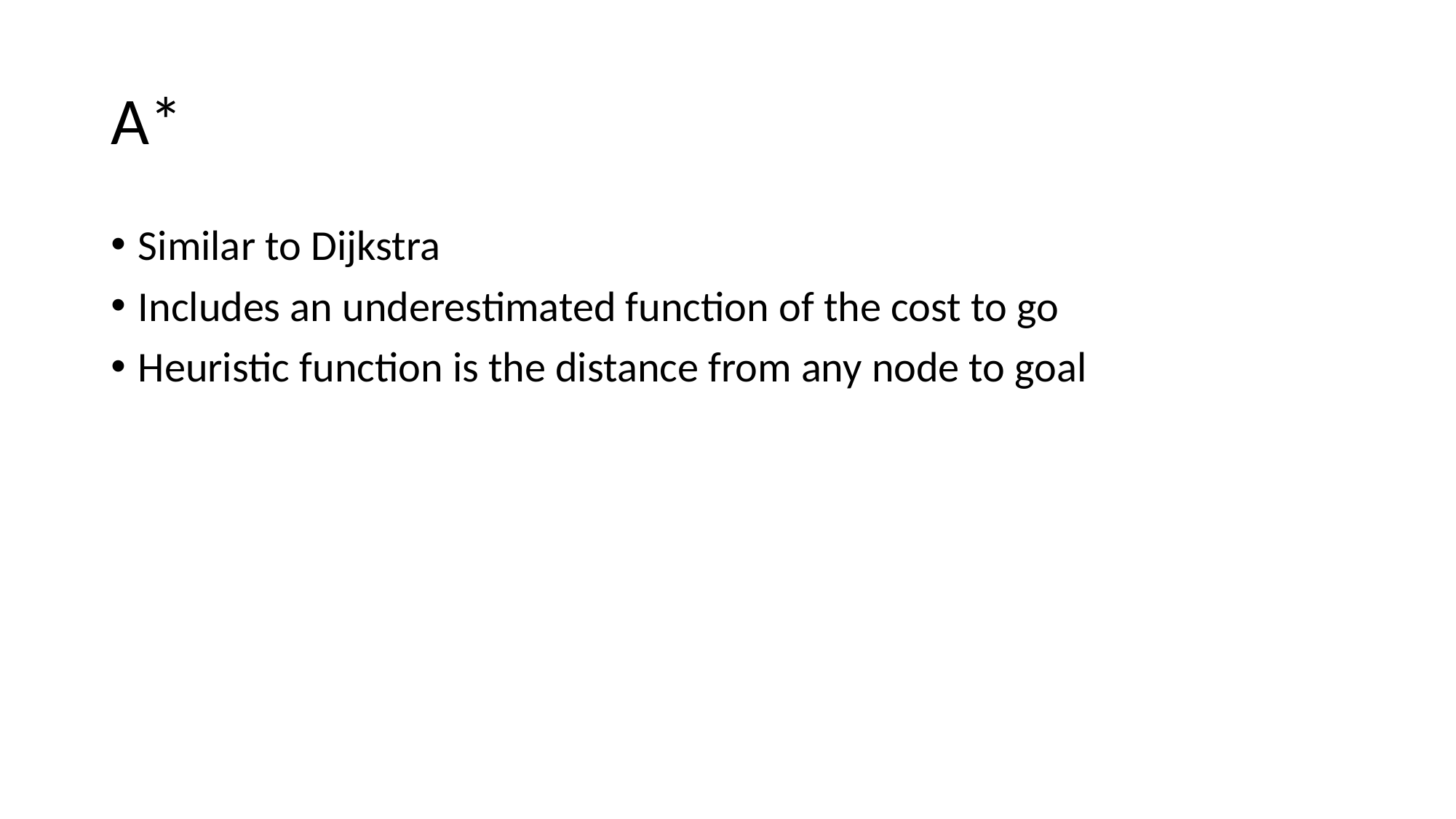

# A*
Similar to Dijkstra
Includes an underestimated function of the cost to go
Heuristic function is the distance from any node to goal